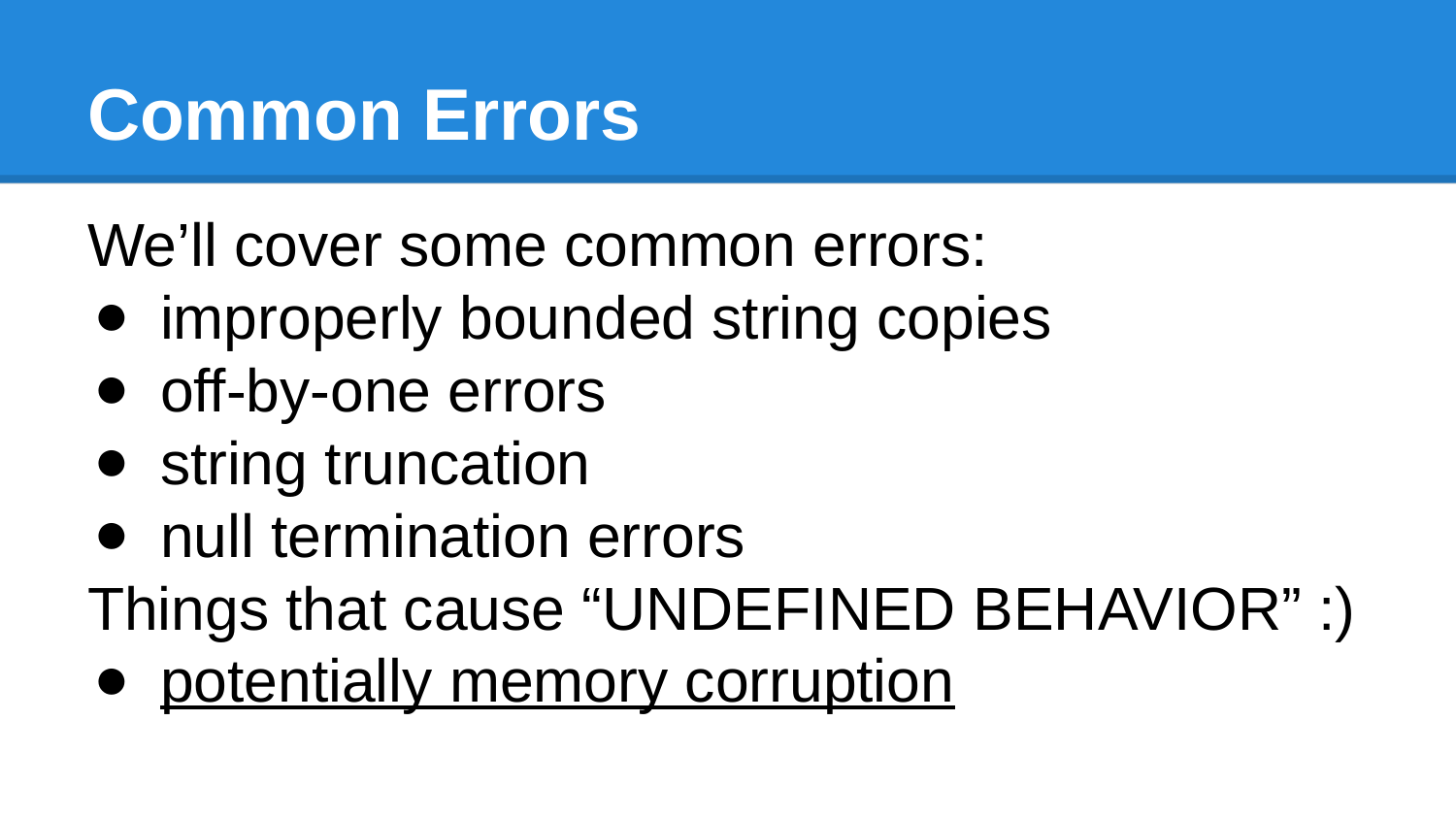

# Common Errors
We’ll cover some common errors:
improperly bounded string copies
off-by-one errors
string truncation
null termination errors
Things that cause “UNDEFINED BEHAVIOR” :)
potentially memory corruption